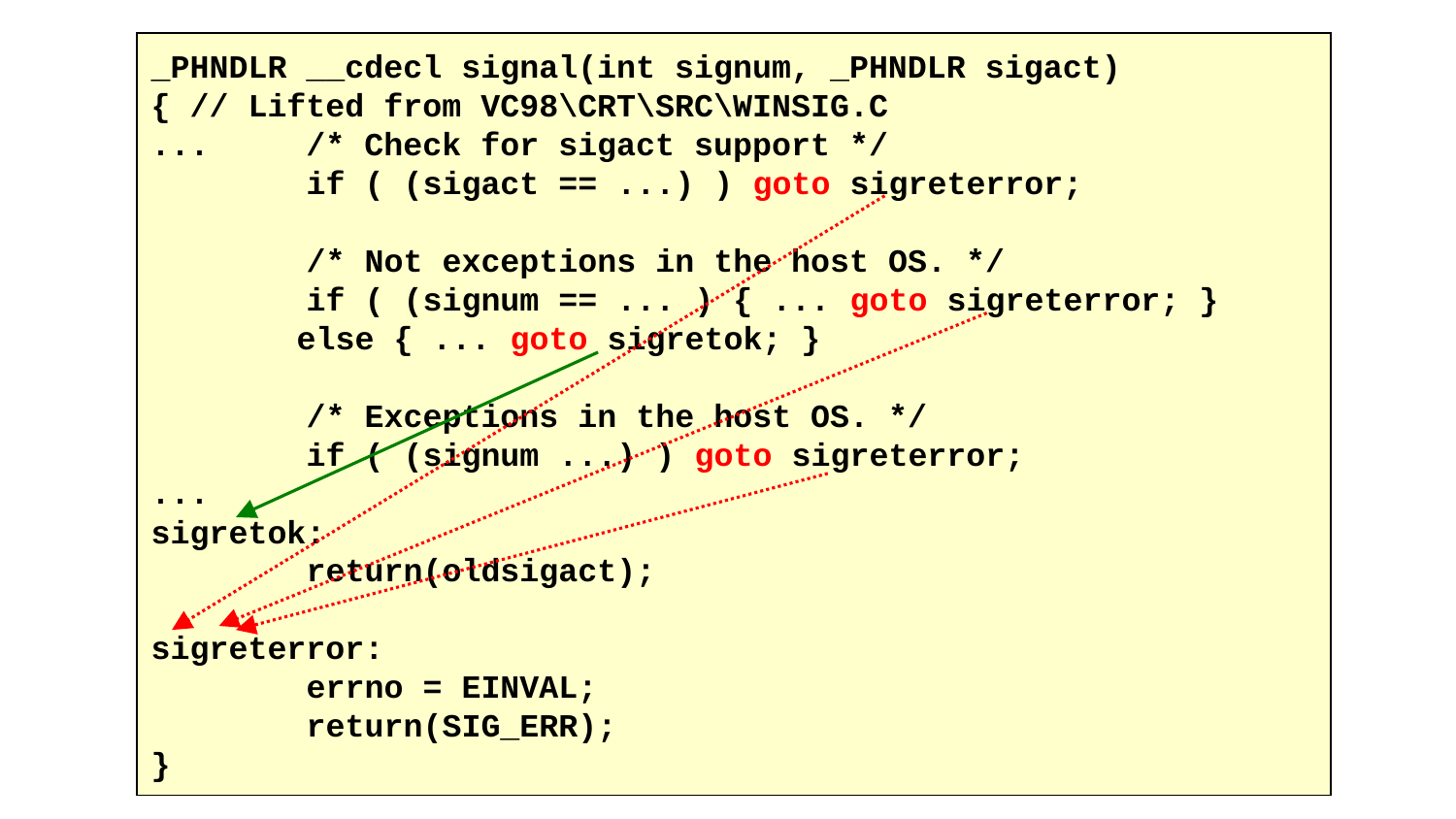

#
_PHNDLR __cdecl signal(int signum, _PHNDLR sigact)
{ // Lifted from VC98\CRT\SRC\WINSIG.C
...     /* Check for sigact support */
        if ( (sigact == ...) ) goto sigreterror;

        /* Not exceptions in the host OS. */
        if ( (signum == ... ) { ... goto sigreterror; }
	else { ... goto sigretok; }

        /* Exceptions in the host OS. */
        if ( (signum ...) ) goto sigreterror;
...
sigretok:
        return(oldsigact);

sigreterror:
        errno = EINVAL;
        return(SIG_ERR);
}